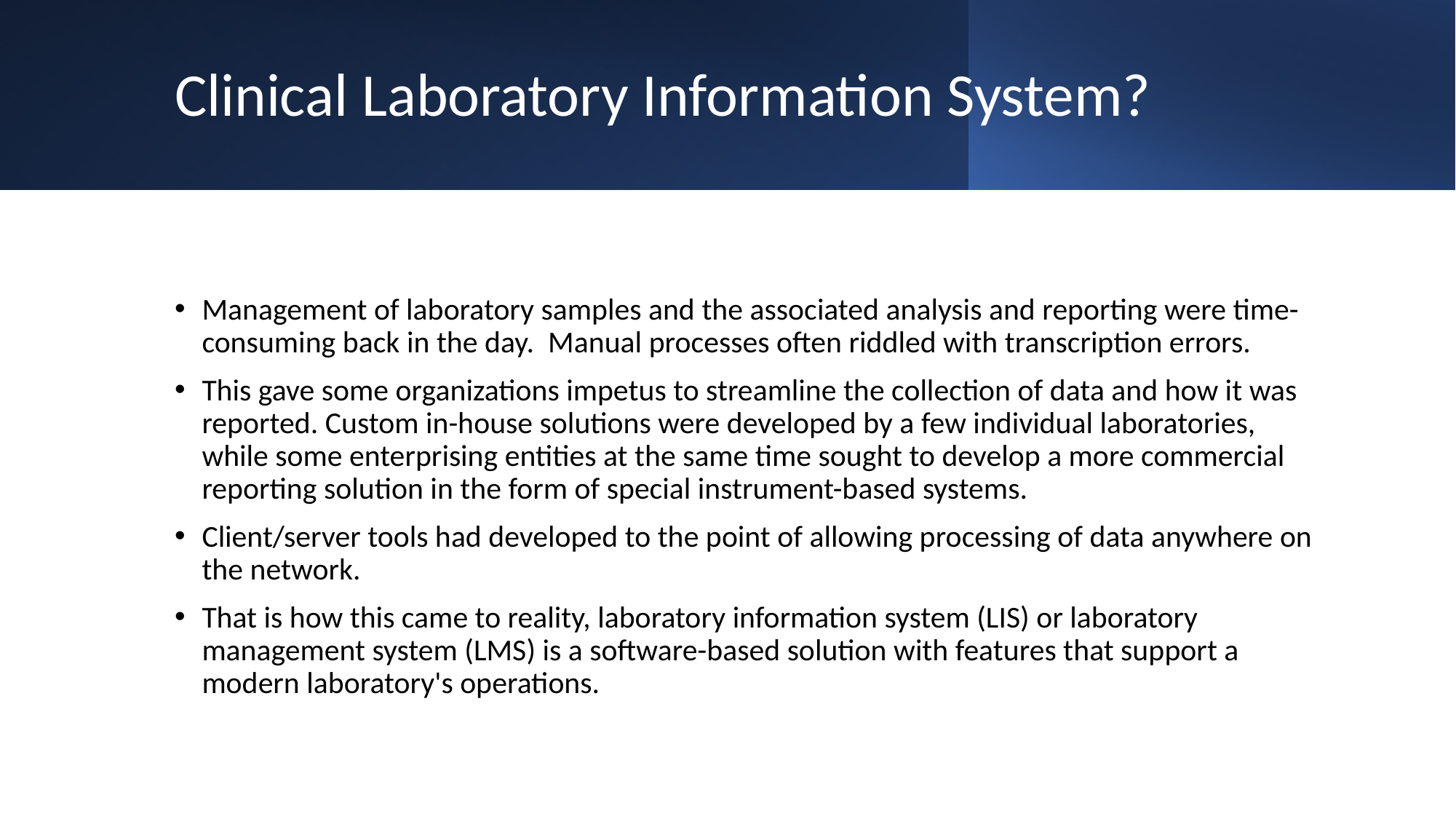

# Clinical Laboratory Information System?
Management of laboratory samples and the associated analysis and reporting were time-consuming back in the day.  Manual processes often riddled with transcription errors.
This gave some organizations impetus to streamline the collection of data and how it was reported. Custom in-house solutions were developed by a few individual laboratories, while some enterprising entities at the same time sought to develop a more commercial reporting solution in the form of special instrument-based systems.
Client/server tools had developed to the point of allowing processing of data anywhere on the network.
That is how this came to reality, laboratory information system (LIS) or laboratory management system (LMS) is a software-based solution with features that support a modern laboratory's operations.